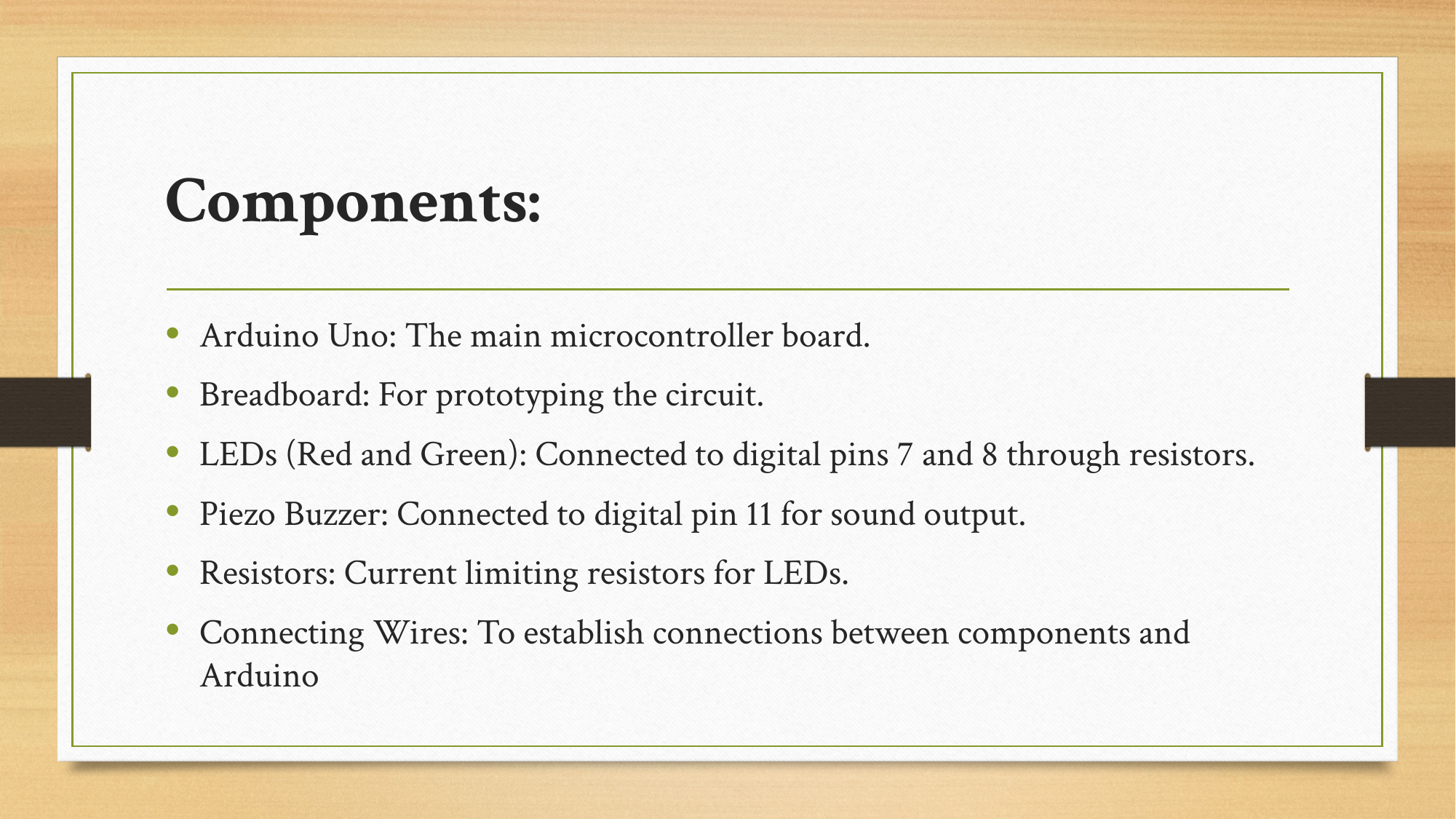

# Components:
Arduino Uno: The main microcontroller board.
Breadboard: For prototyping the circuit.
LEDs (Red and Green): Connected to digital pins 7 and 8 through resistors.
Piezo Buzzer: Connected to digital pin 11 for sound output.
Resistors: Current limiting resistors for LEDs.
Connecting Wires: To establish connections between components and Arduino